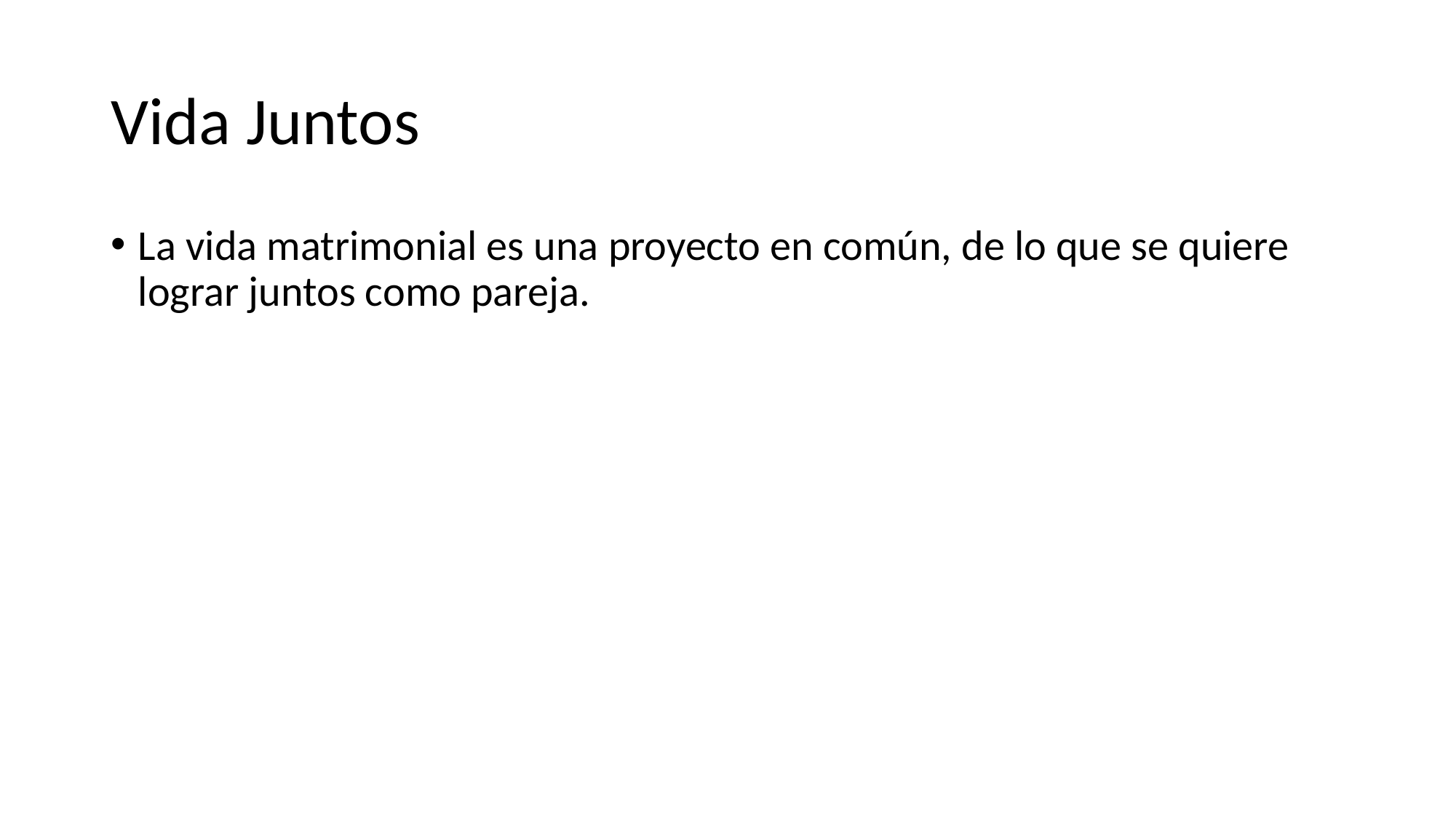

# Vida Juntos
La vida matrimonial es una proyecto en común, de lo que se quiere lograr juntos como pareja.